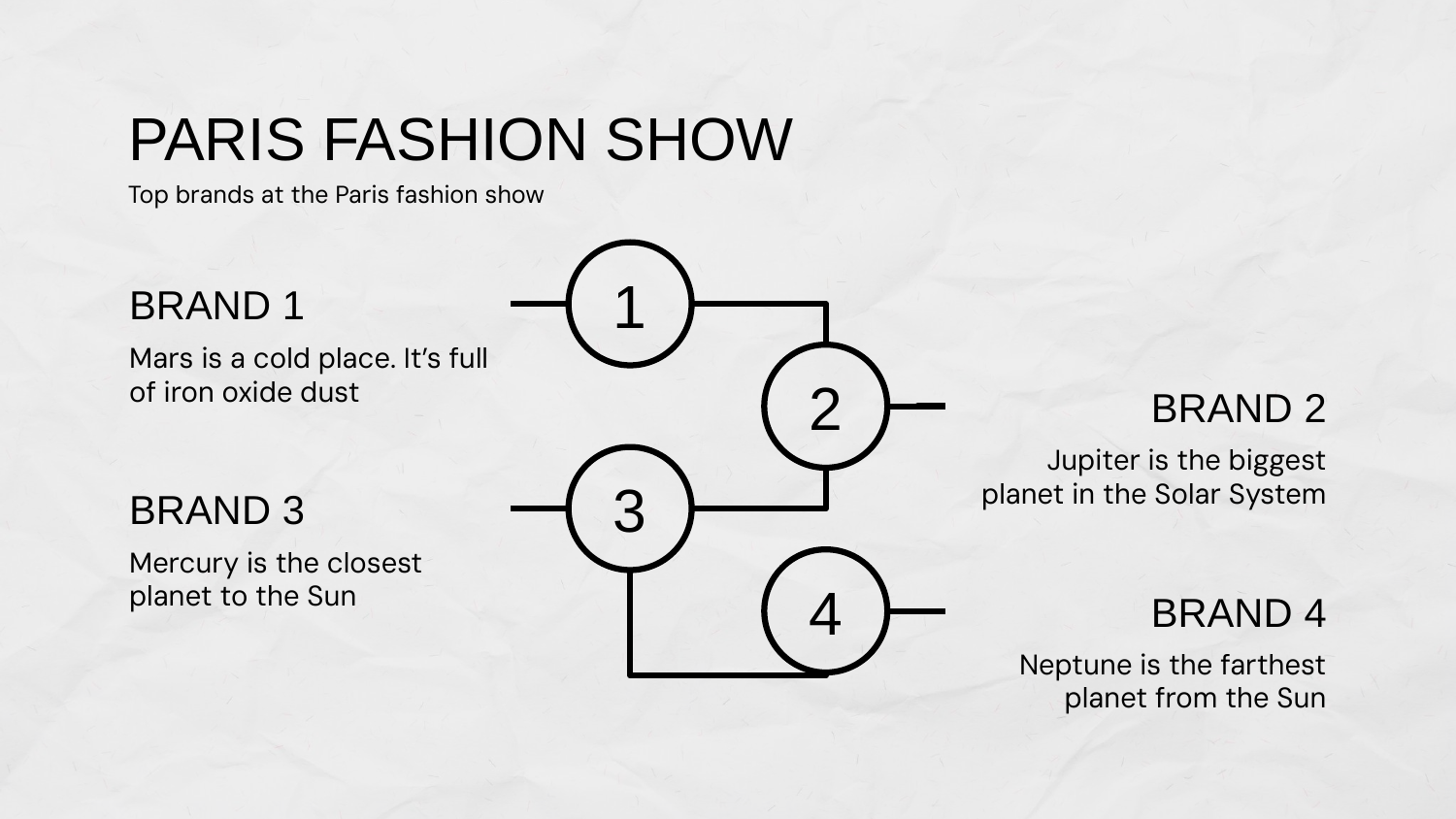

# PARIS FASHION SHOW
Top brands at the Paris fashion show
1
BRAND 1
Mars is a cold place. It’s full of iron oxide dust
2
BRAND 2
Jupiter is the biggest planet in the Solar System
3
BRAND 3
Mercury is the closest planet to the Sun
4
BRAND 4
Neptune is the farthest planet from the Sun